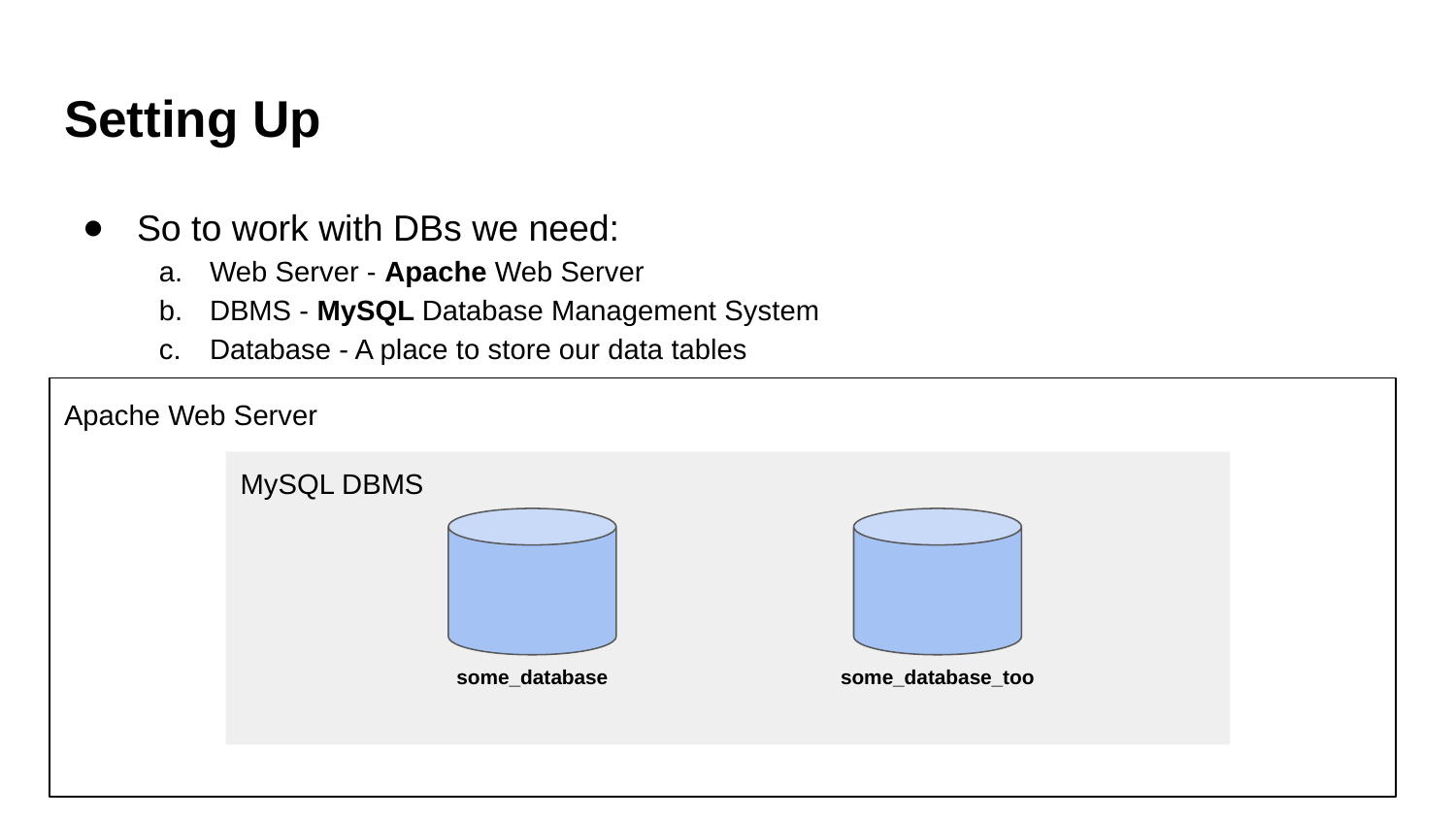

# Setting Up
So to work with DBs we need:
Web Server - Apache Web Server
DBMS - MySQL Database Management System
Database - A place to store our data tables
Apache Web Server

MySQL DBMS

some_database_too
some_database